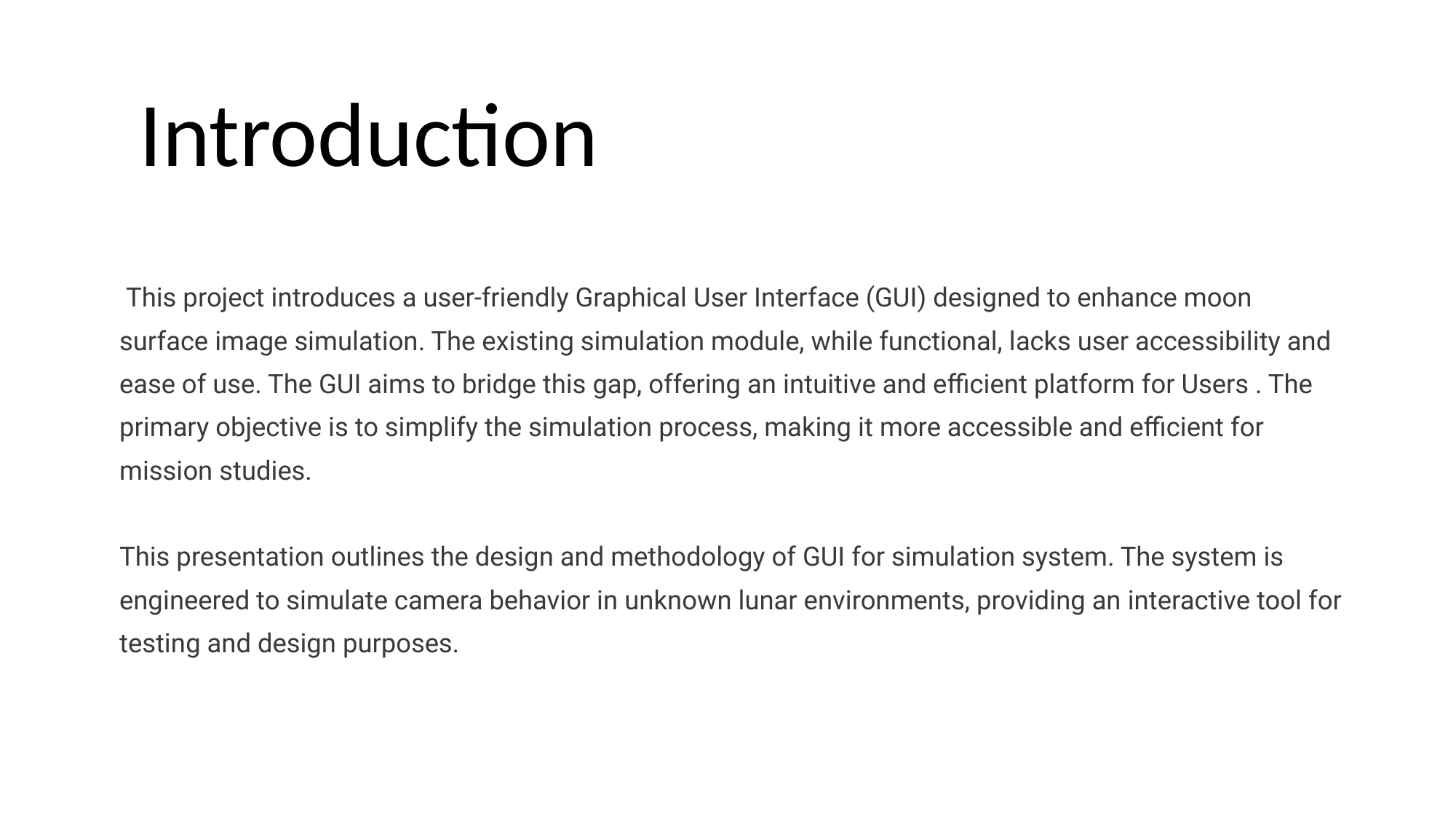

# Introduction
 This project introduces a user-friendly Graphical User Interface (GUI) designed to enhance moon surface image simulation. The existing simulation module, while functional, lacks user accessibility and ease of use. The GUI aims to bridge this gap, offering an intuitive and efficient platform for Users . The primary objective is to simplify the simulation process, making it more accessible and efficient for mission studies.

This presentation outlines the design and methodology of GUI for simulation system. The system is engineered to simulate camera behavior in unknown lunar environments, providing an interactive tool for testing and design purposes.